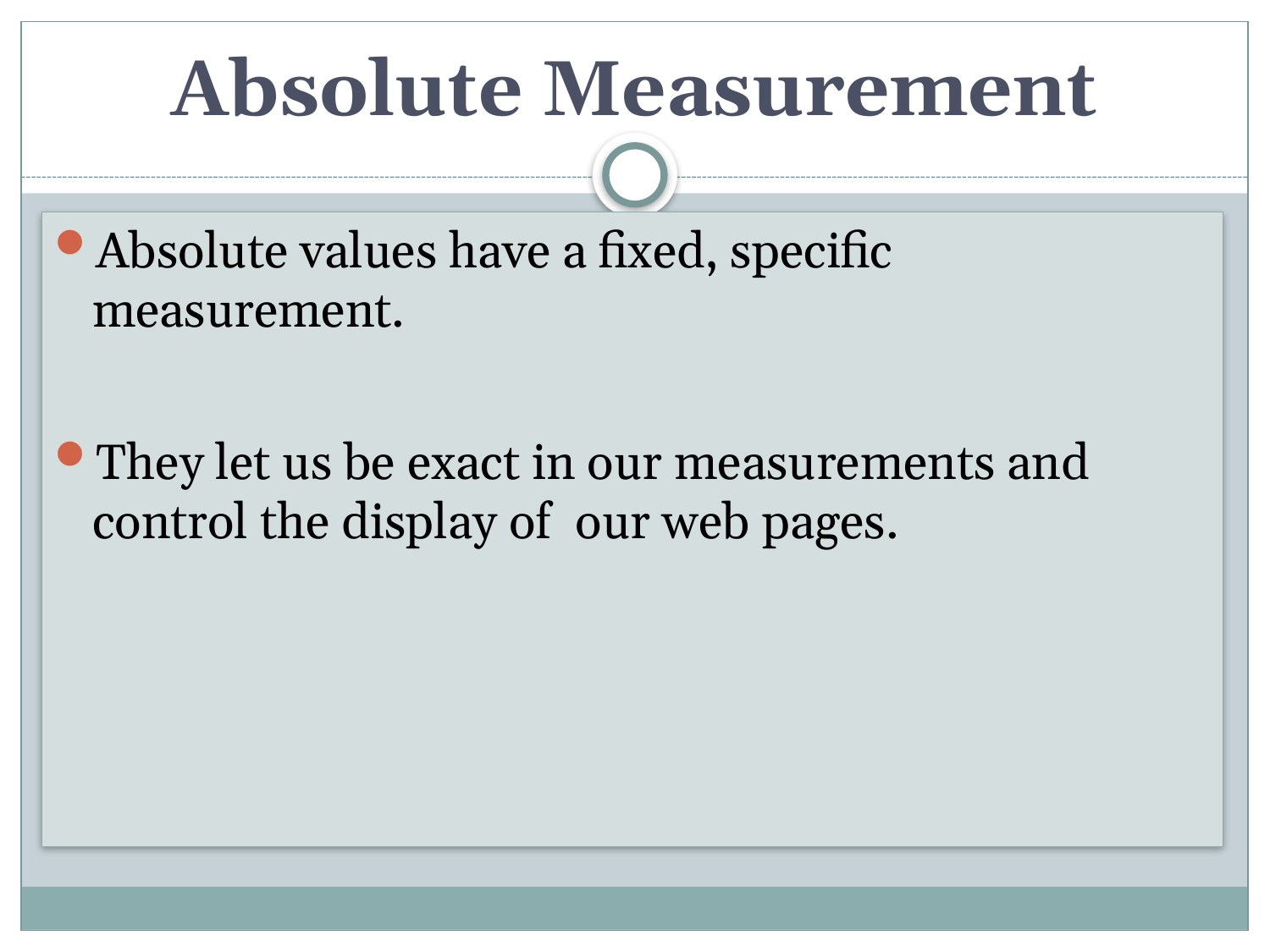

# Absolute Measurement
Absolute values have a fixed, specific measurement.

They let us be exact in our measurements and control the display of  our web pages.